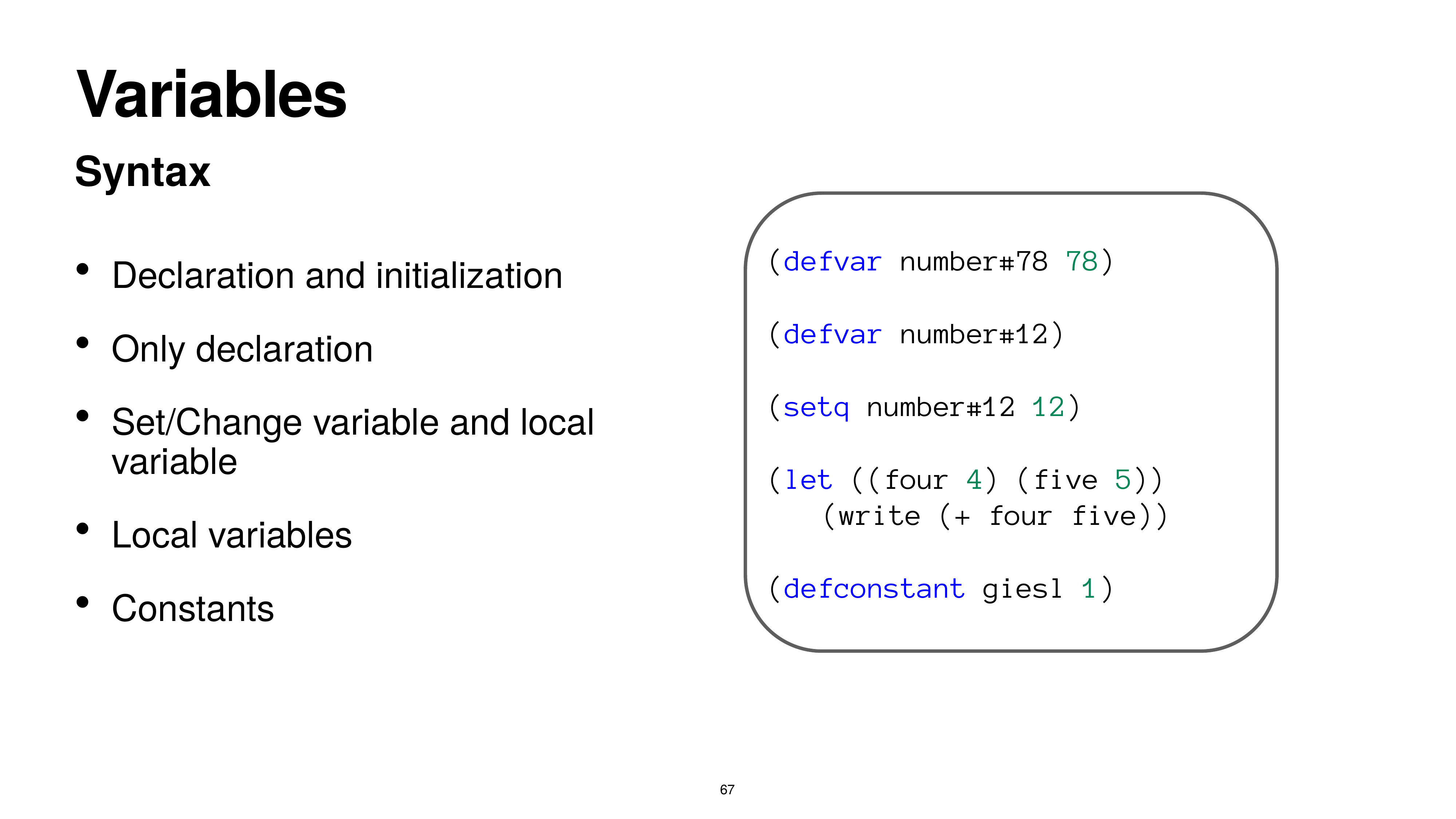

# Variables
Syntax

(defvar number#78 78)
(defvar number#12)
(setq number#12 12)

(let ((four 4) (five 5))
	(write (+ four five))
(defconstant giesl 1)
Declaration and initialization
Only declaration
Set/Change variable and local variable
Local variables
Constants
67